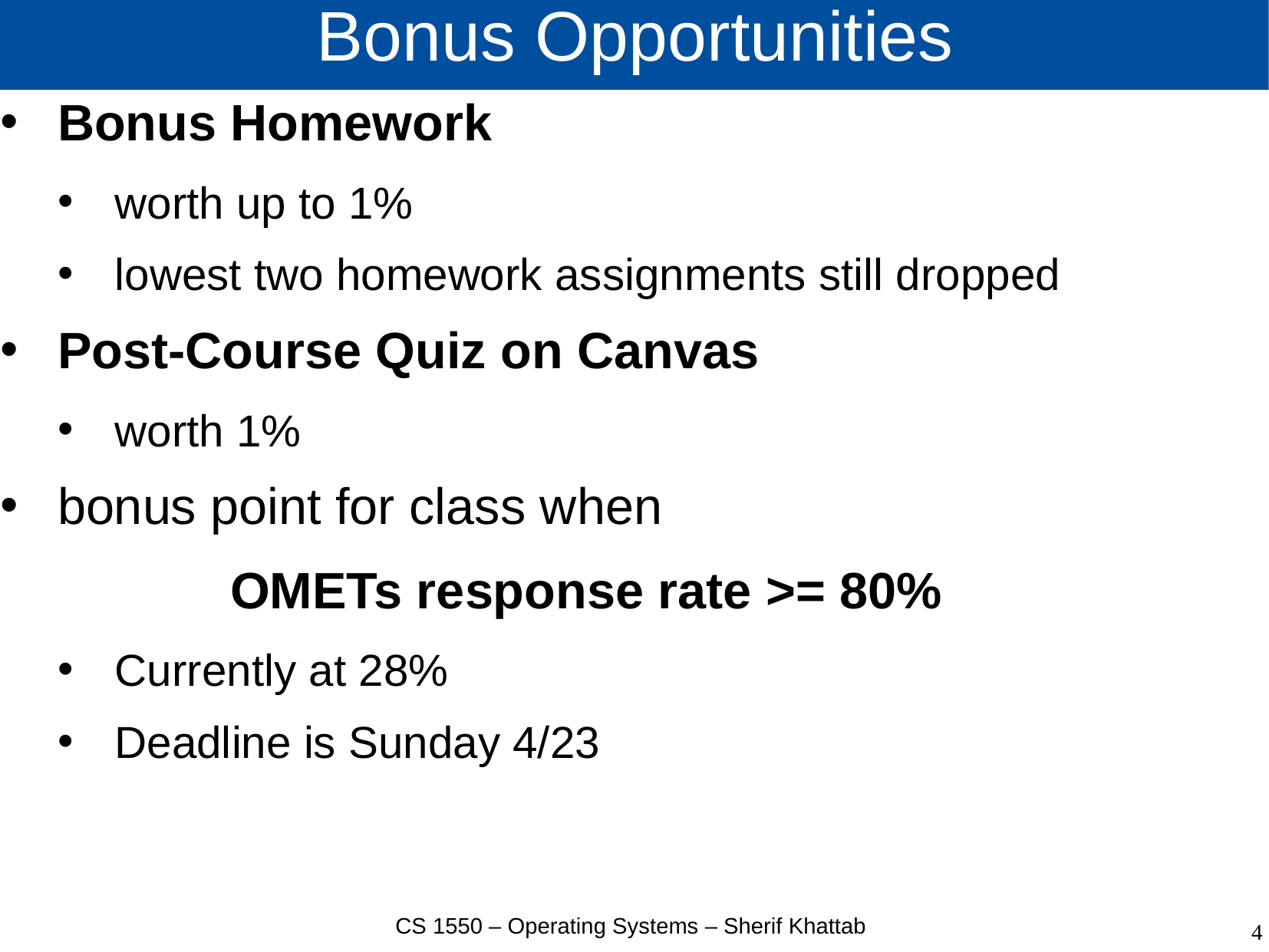

# Bonus Opportunities
Bonus Homework
worth up to 1%
lowest two homework assignments still dropped
Post-Course Quiz on Canvas
worth 1%
bonus point for class when
		OMETs response rate >= 80%
Currently at 28%
Deadline is Sunday 4/23

CS 1550 – Operating Systems – Sherif Khattab
4